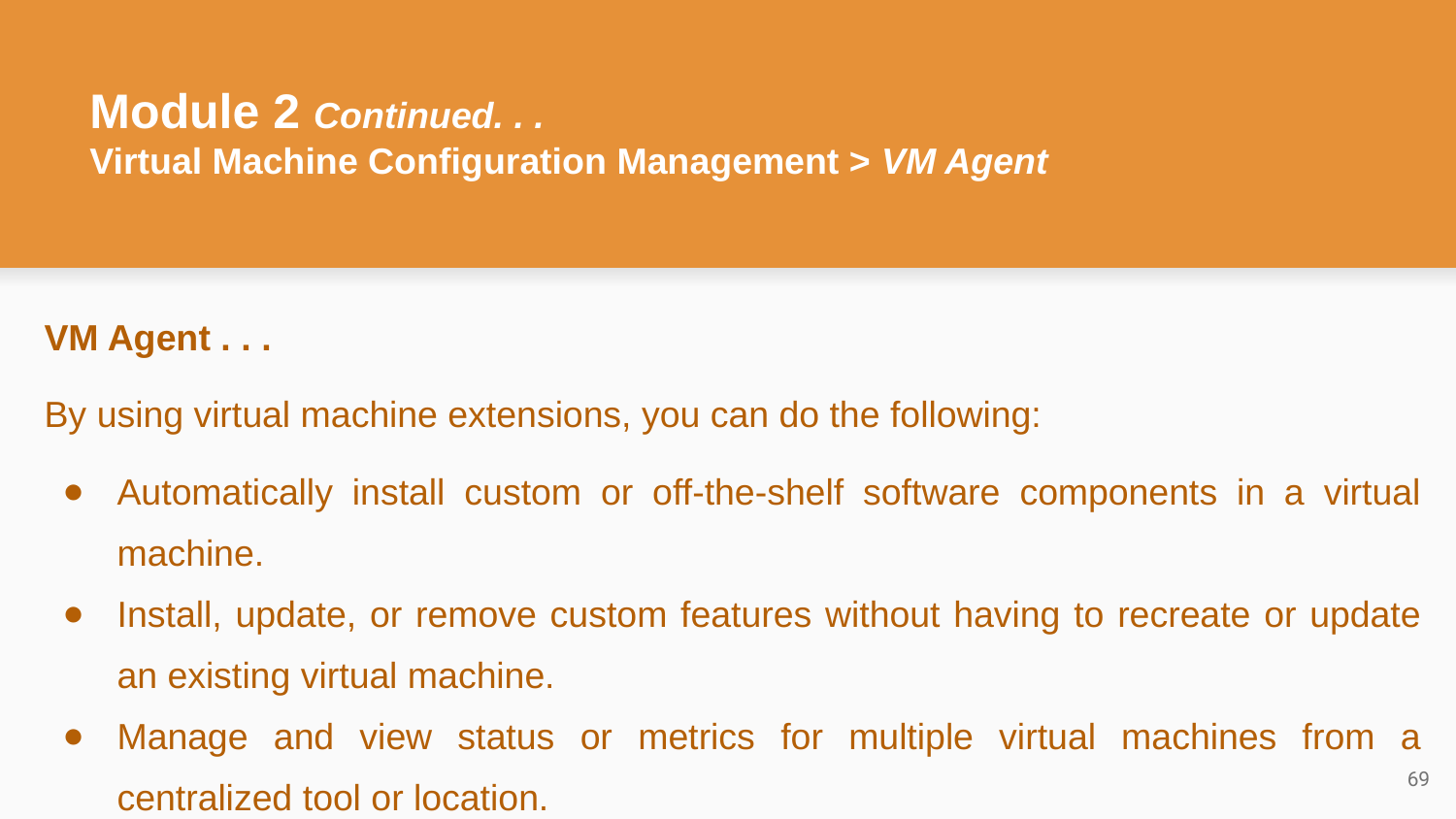

# Module 2 Continued. . .
Virtual Machine Configuration Management > VM Agent

VM Agent . . .
By using virtual machine extensions, you can do the following:
Automatically install custom or off-the-shelf software components in a virtual machine.
Install, update, or remove custom features without having to recreate or update an existing virtual machine.
Manage and view status or metrics for multiple virtual machines from a centralized tool or location.

69